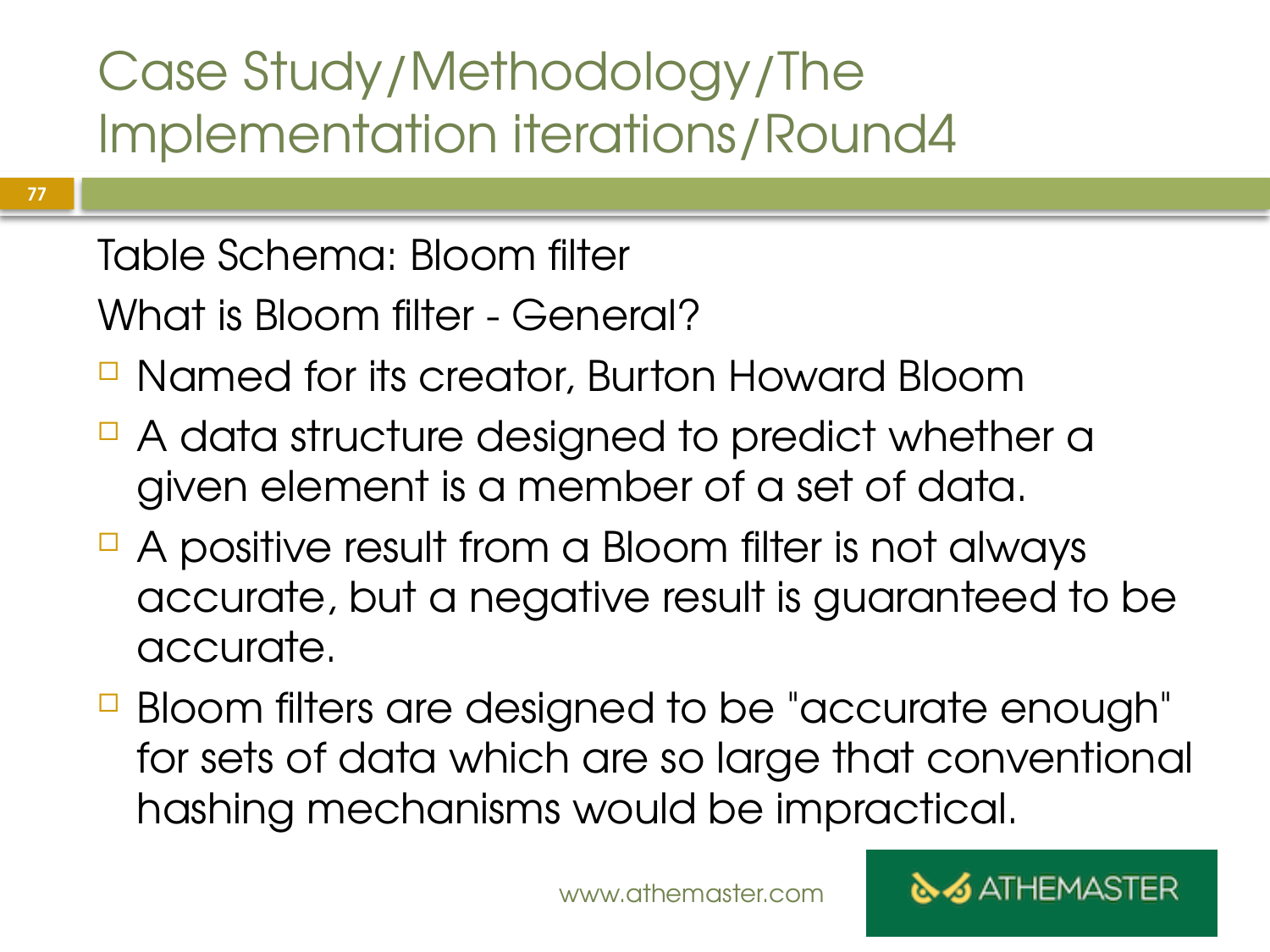

# Case Study/Methodology/The Implementation iterations/Round4
77
Table Schema: Bloom filter
What is Bloom filter - General?
Named for its creator, Burton Howard Bloom
A data structure designed to predict whether a given element is a member of a set of data.
A positive result from a Bloom filter is not always accurate, but a negative result is guaranteed to be accurate.
Bloom filters are designed to be "accurate enough" for sets of data which are so large that conventional hashing mechanisms would be impractical.
www.athemaster.com